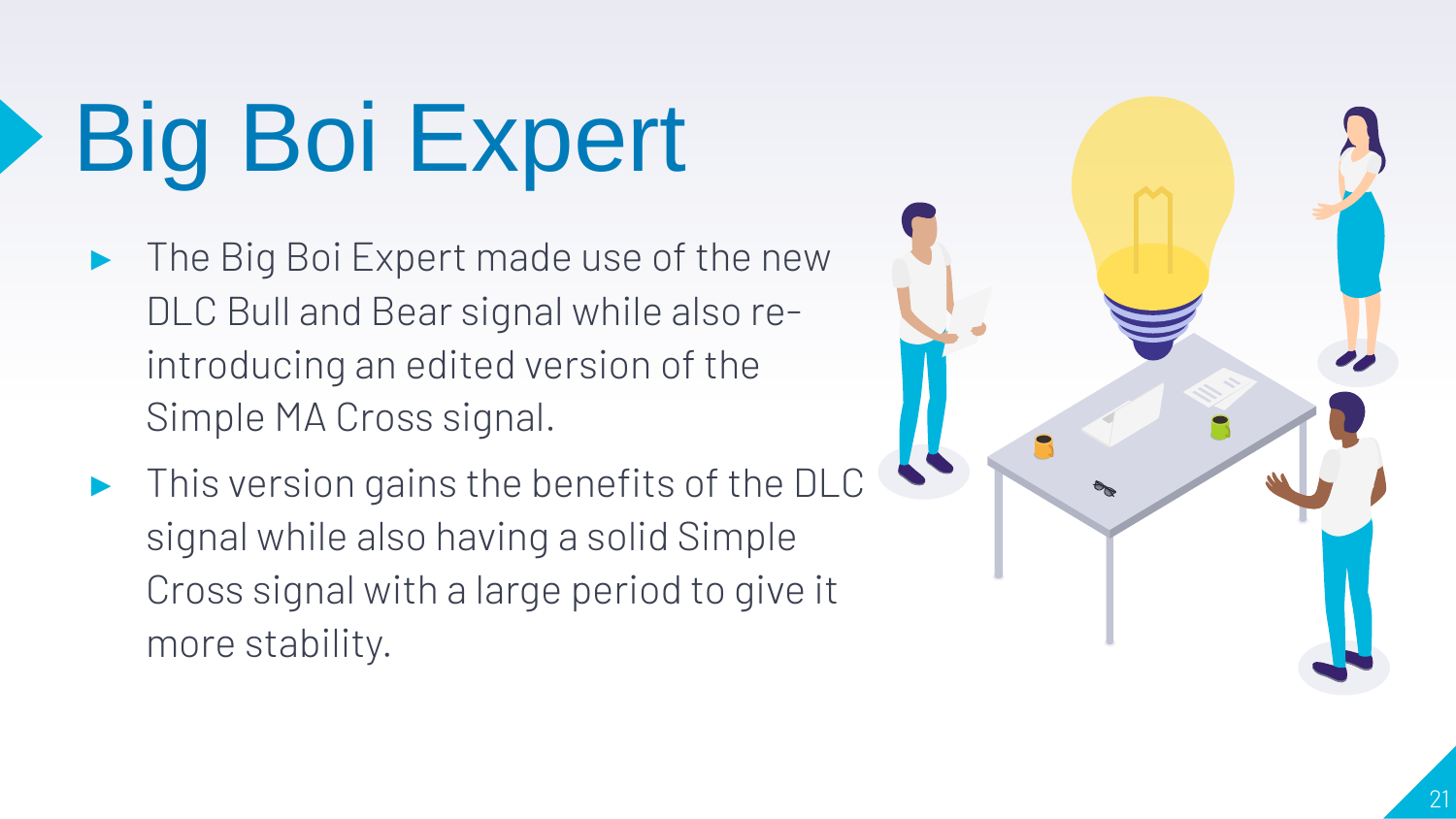

# Big Boi Expert

The Big Boi Expert made use of the new DLC Bull and Bear signal while also re-introducing an edited version of the Simple MA Cross signal.
This version gains the benefits of the DLC signal while also having a solid Simple Cross signal with a large period to give it more stability.
21